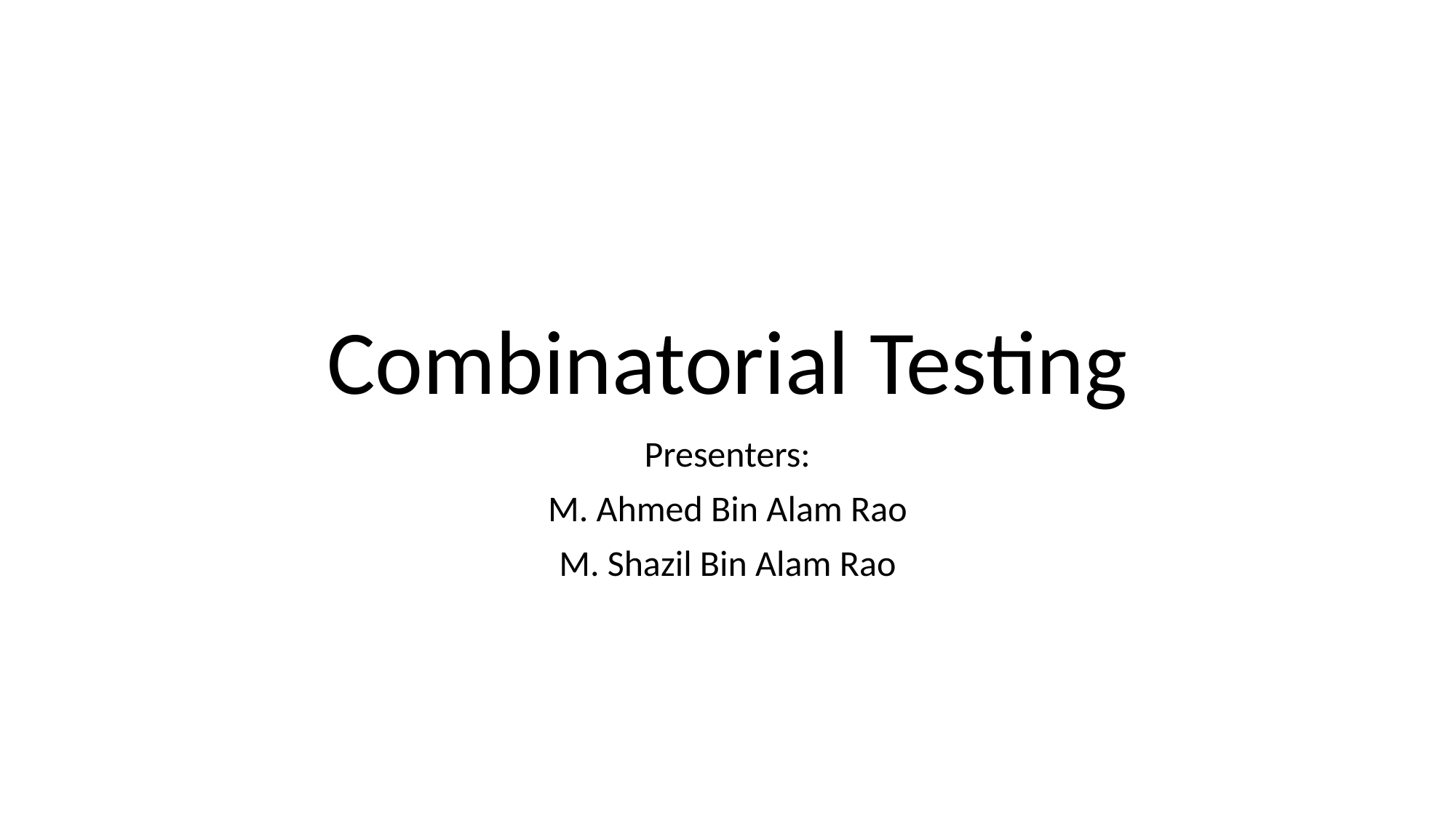

# Combinatorial Testing
Presenters:
M. Ahmed Bin Alam Rao
M. Shazil Bin Alam Rao